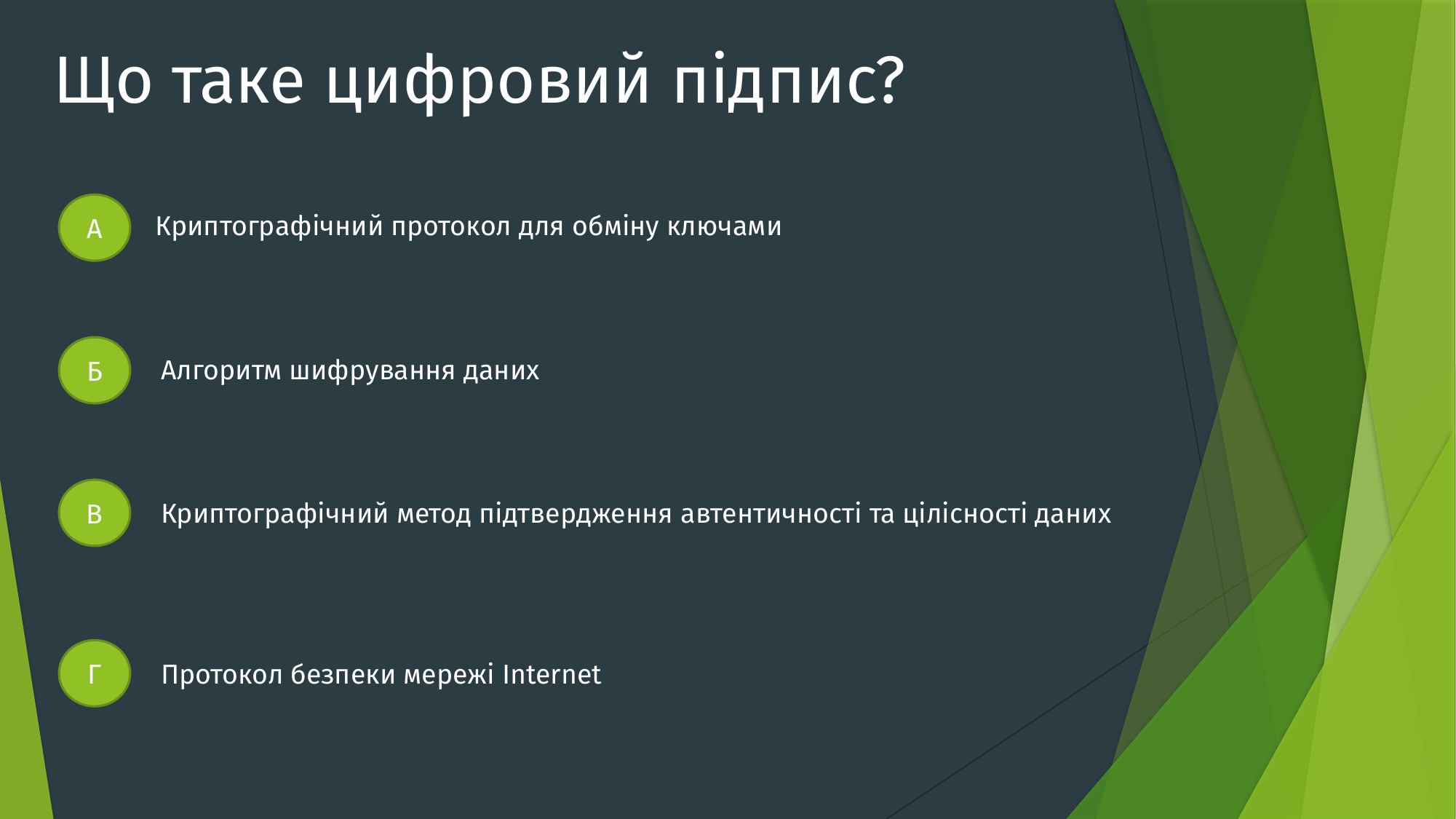

Що таке цифровий підпис?
A
Криптографічний протокол для обміну ключами
Б
Алгоритм шифрування даних
В
Криптографічний метод підтвердження автентичності та цілісності даних
Г
Протокол безпеки мережі Internet